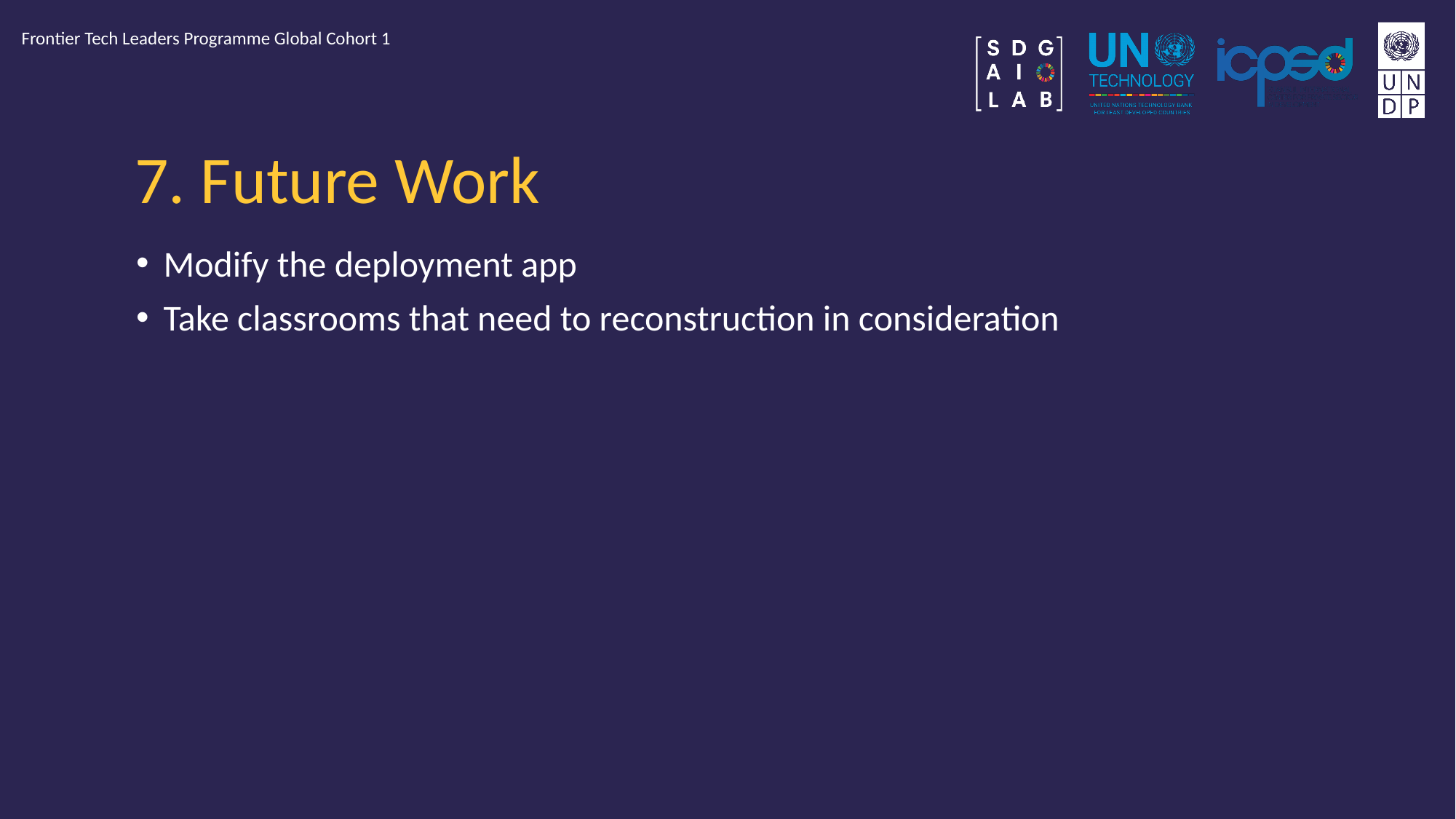

Frontier Tech Leaders Programme Global Cohort 1
# 7. Future Work
Modify the deployment app
Take classrooms that need to reconstruction in consideration